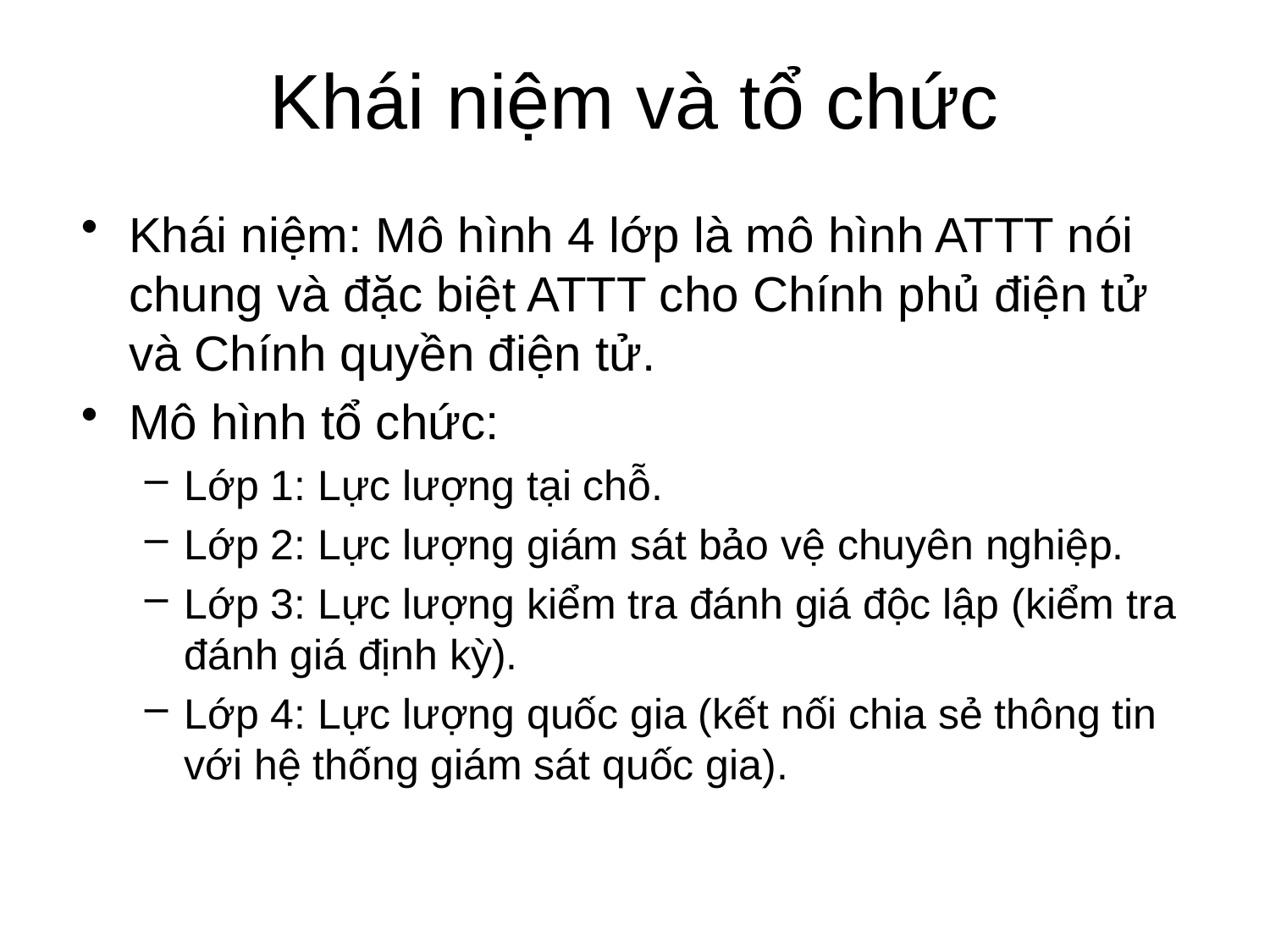

# Khái niệm và tổ chức
Khái niệm: Mô hình 4 lớp là mô hình ATTT nói chung và đặc biệt ATTT cho Chính phủ điện tử và Chính quyền điện tử.
Mô hình tổ chức:
Lớp 1: Lực lượng tại chỗ.
Lớp 2: Lực lượng giám sát bảo vệ chuyên nghiệp.
Lớp 3: Lực lượng kiểm tra đánh giá độc lập (kiểm tra đánh giá định kỳ).
Lớp 4: Lực lượng quốc gia (kết nối chia sẻ thông tin với hệ thống giám sát quốc gia).